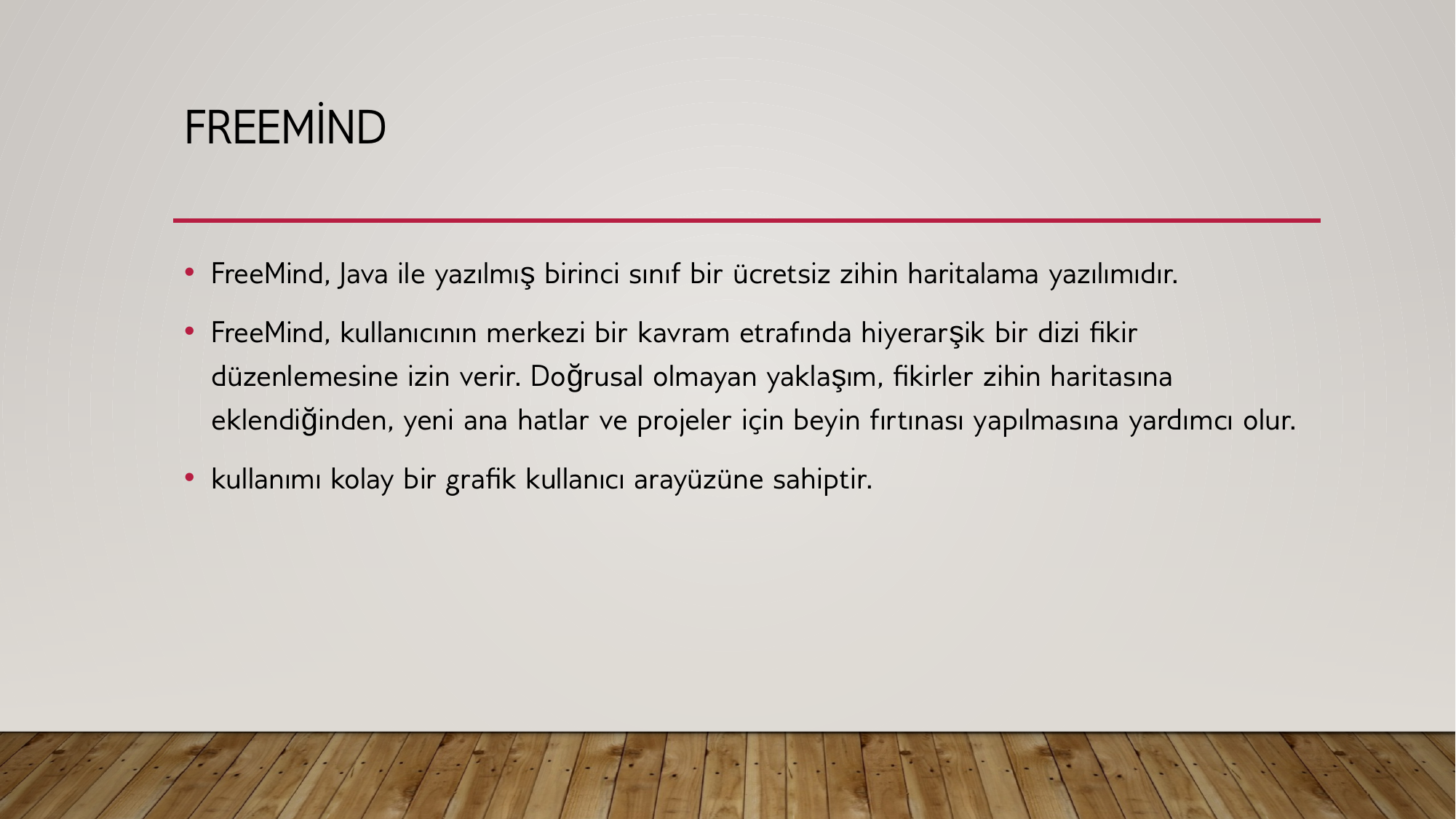

# Freemind
FreeMind, Java ile yazılmış birinci sınıf bir ücretsiz zihin haritalama yazılımıdır.
FreeMind, kullanıcının merkezi bir kavram etrafında hiyerarşik bir dizi fikir düzenlemesine izin verir. Doğrusal olmayan yaklaşım, fikirler zihin haritasına eklendiğinden, yeni ana hatlar ve projeler için beyin fırtınası yapılmasına yardımcı olur.
kullanımı kolay bir grafik kullanıcı arayüzüne sahiptir.